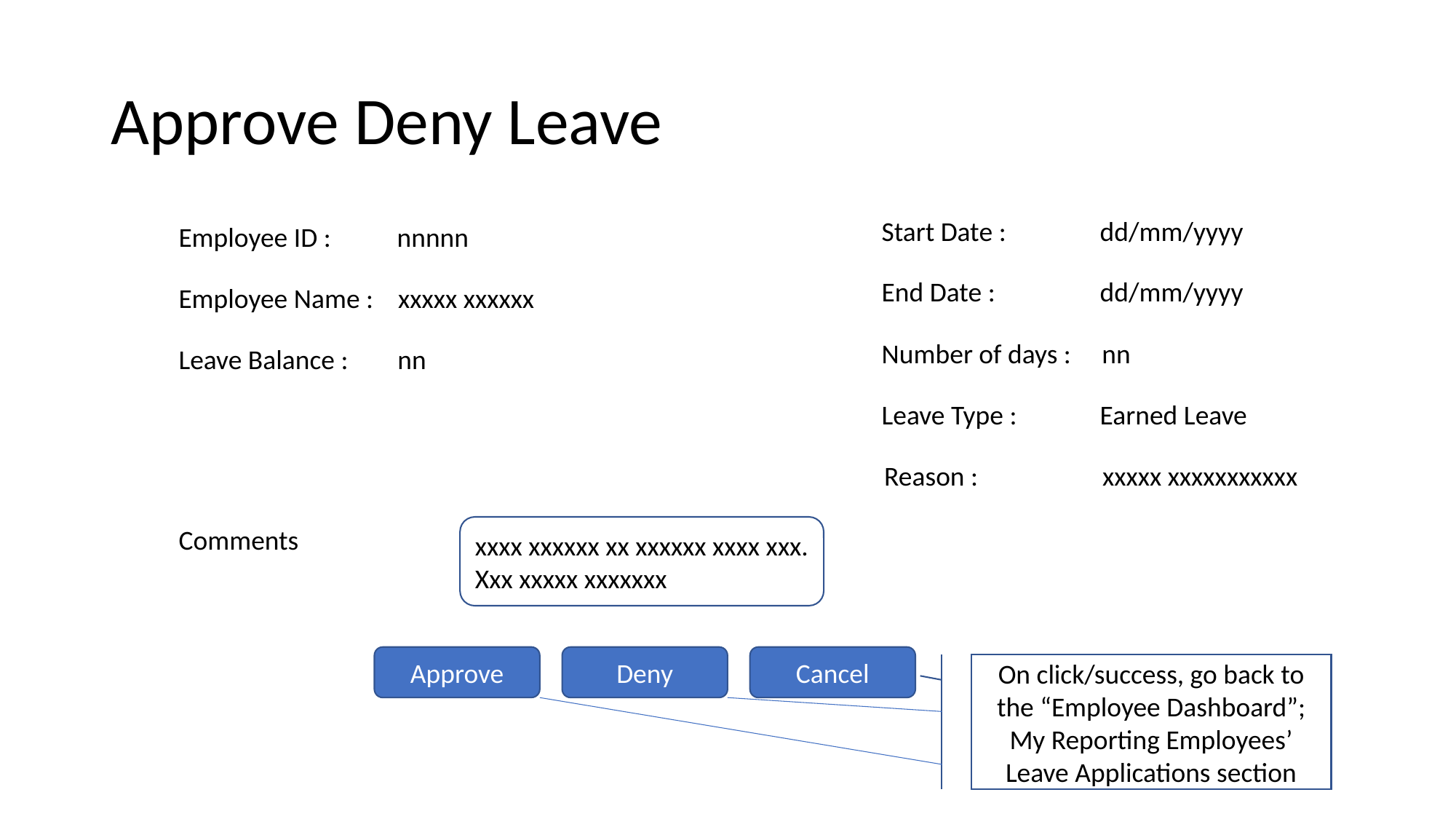

# Approve Deny Leave
Start Date : 	dd/mm/yyyy
Employee ID : 	nnnnn
End Date : 	dd/mm/yyyy
Employee Name :    xxxxx xxxxxx
Number of days :     nn
Leave Balance :        nn
Leave Type : 	Earned Leave
Reason :  		xxxxx xxxxxxxxxxx
xxxx xxxxxx xx xxxxxx xxxx xxx. Xxx xxxxx xxxxxxx
Comments
Deny
Cancel
Approve
On click/success, go back to the “Employee Dashboard”; My Reporting Employees’ Leave Applications section